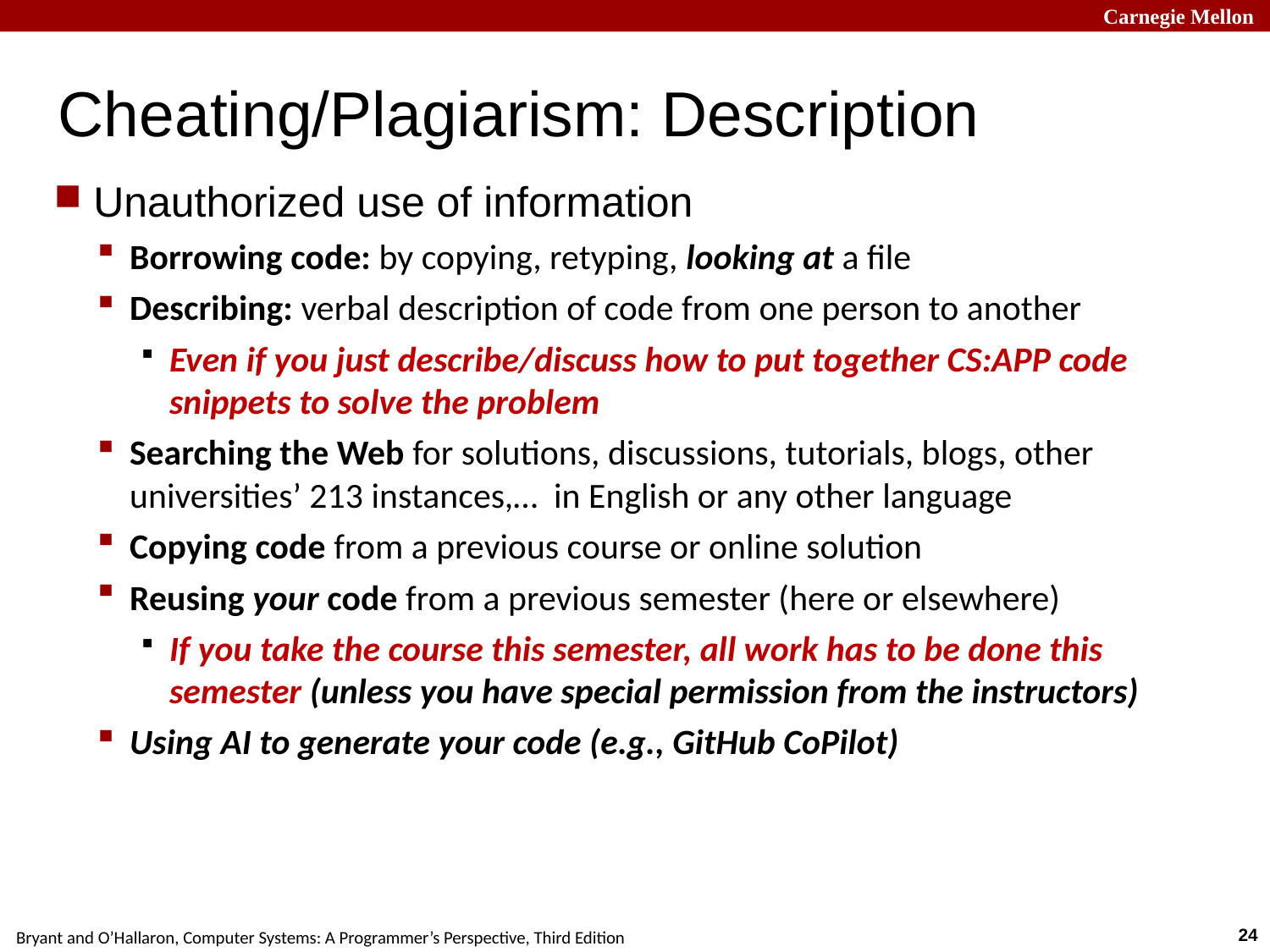

# Cheating/Plagiarism: Description
Unauthorized use of information
Borrowing code: by copying, retyping, looking at a file
Describing: verbal description of code from one person to another
Even if you just describe/discuss how to put together CS:APP code snippets to solve the problem
Searching the Web for solutions, discussions, tutorials, blogs, other universities’ 213 instances,…  in English or any other language
Copying code from a previous course or online solution
Reusing your code from a previous semester (here or elsewhere)
If you take the course this semester, all work has to be done this semester (unless you have special permission from the instructors)
Using AI to generate your code (e.g., GitHub CoPilot)